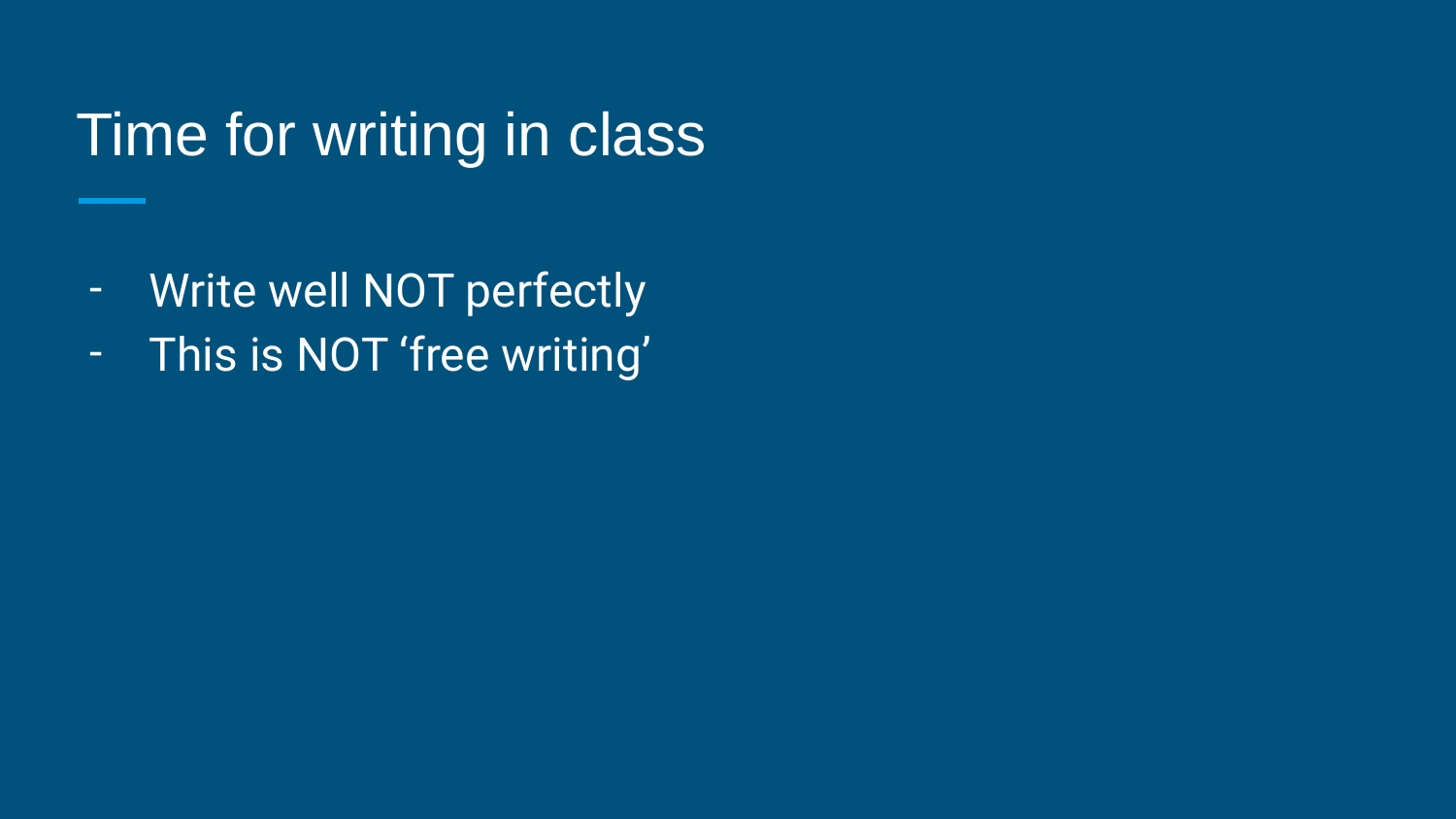

# Time for writing in class
Write well NOT perfectly
This is NOT ‘free writing’